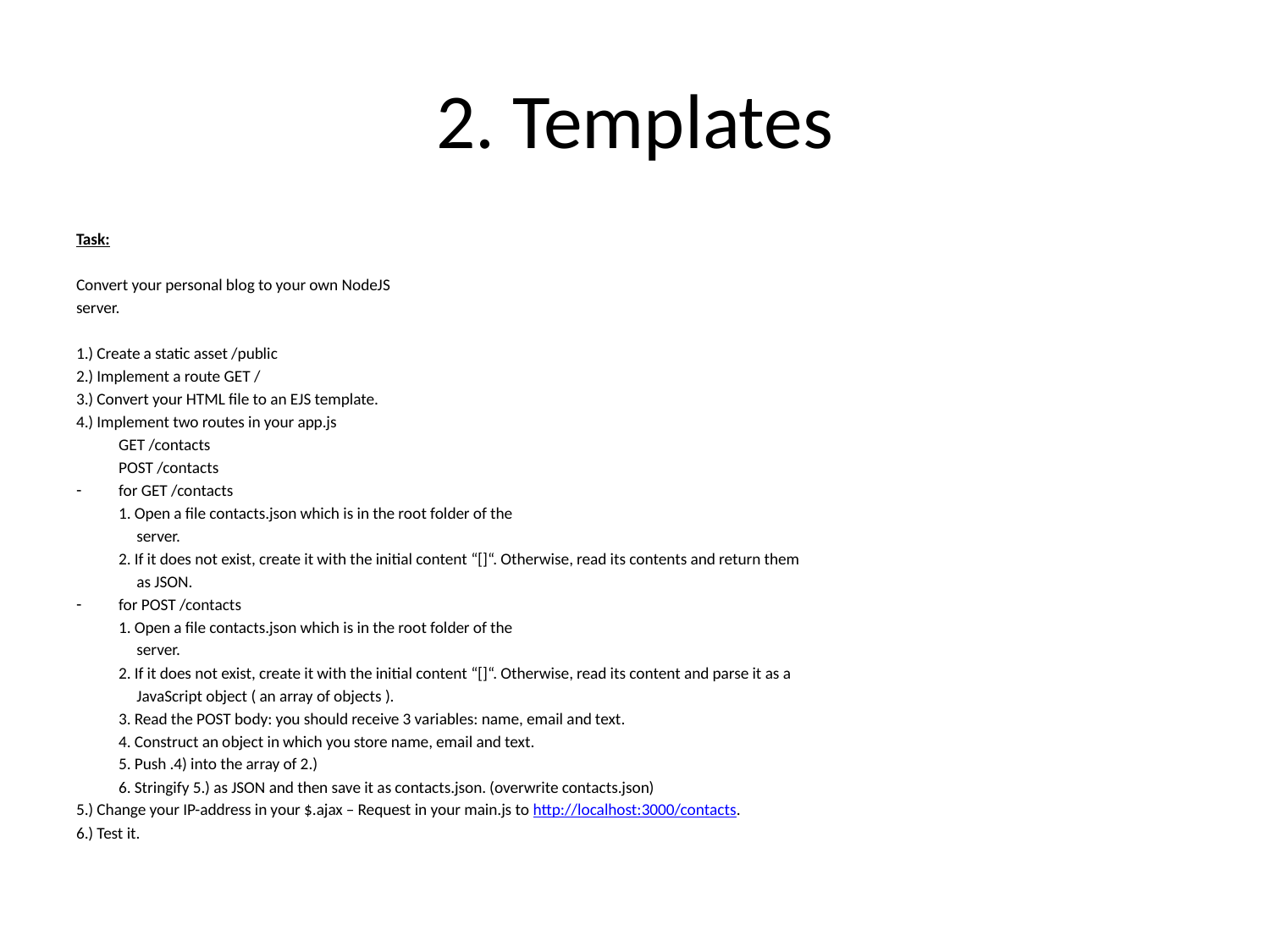

# 2. Templates
Task:

Convert your personal blog to your own NodeJS
server.

1.) Create a static asset /public
2.) Implement a route GET /
3.) Convert your HTML file to an EJS template.
4.) Implement two routes in your app.js
		GET /contacts
		POST /contacts
for GET /contacts
		1. Open a file contacts.json which is in the root folder of the
		     server.
		2. If it does not exist, create it with the initial content “[]“. Otherwise, read its contents and return them
		     as JSON.
for POST /contacts
		1. Open a file contacts.json which is in the root folder of the
		     server.
		2. If it does not exist, create it with the initial content “[]“. Otherwise, read its content and parse it as a
		     JavaScript object ( an array of objects ).
		3. Read the POST body: you should receive 3 variables: name, email and text.
		4. Construct an object in which you store name, email and text.
		5. Push .4) into the array of 2.)
		6. Stringify 5.) as JSON and then save it as contacts.json. (overwrite contacts.json)
5.) Change your IP-address in your $.ajax – Request in your main.js to http://localhost:3000/contacts.
6.) Test it.